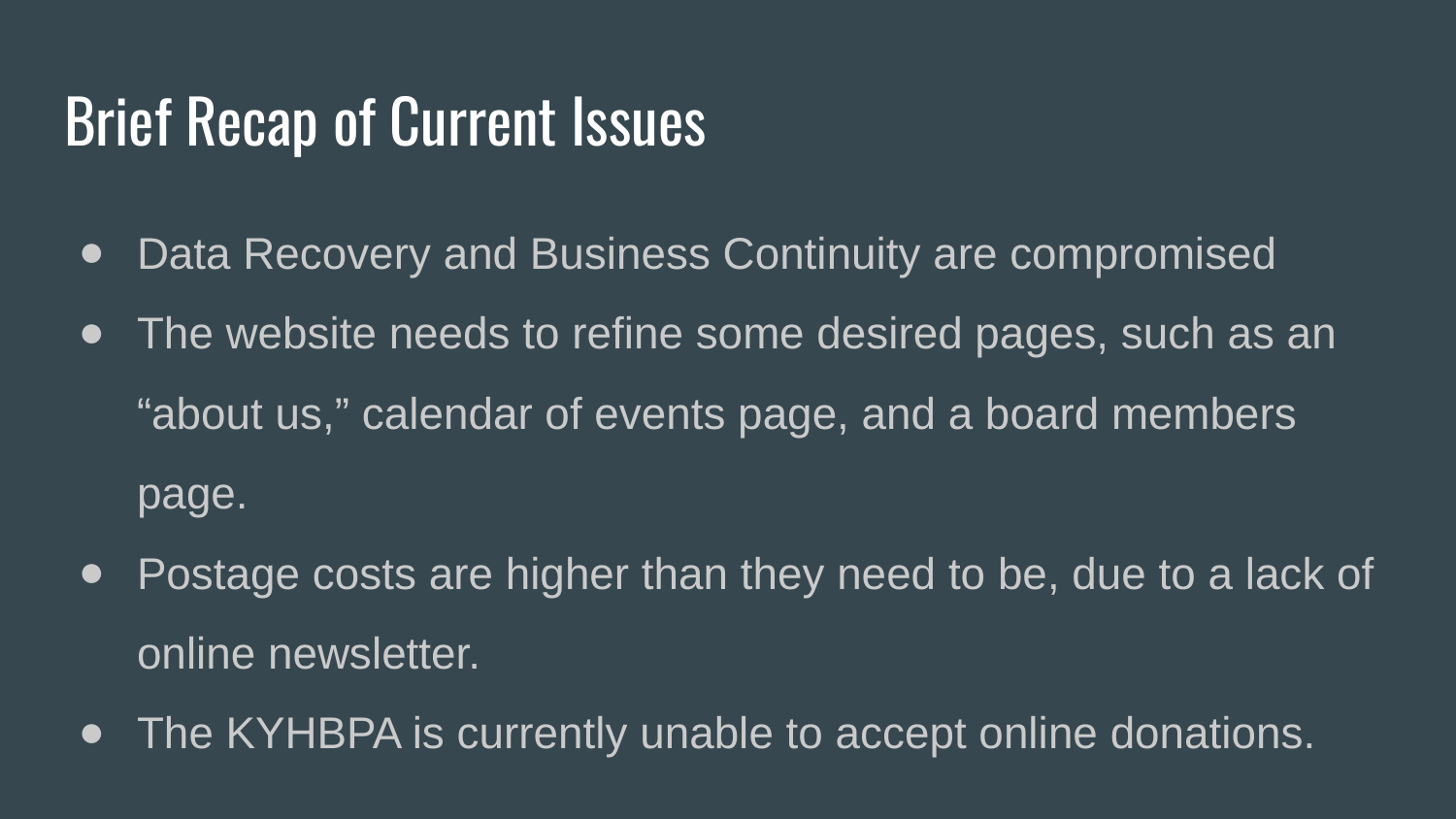

# Brief Recap of Current Issues
Data Recovery and Business Continuity are compromised
The website needs to refine some desired pages, such as an “about us,” calendar of events page, and a board members page.
Postage costs are higher than they need to be, due to a lack of online newsletter.
The KYHBPA is currently unable to accept online donations.